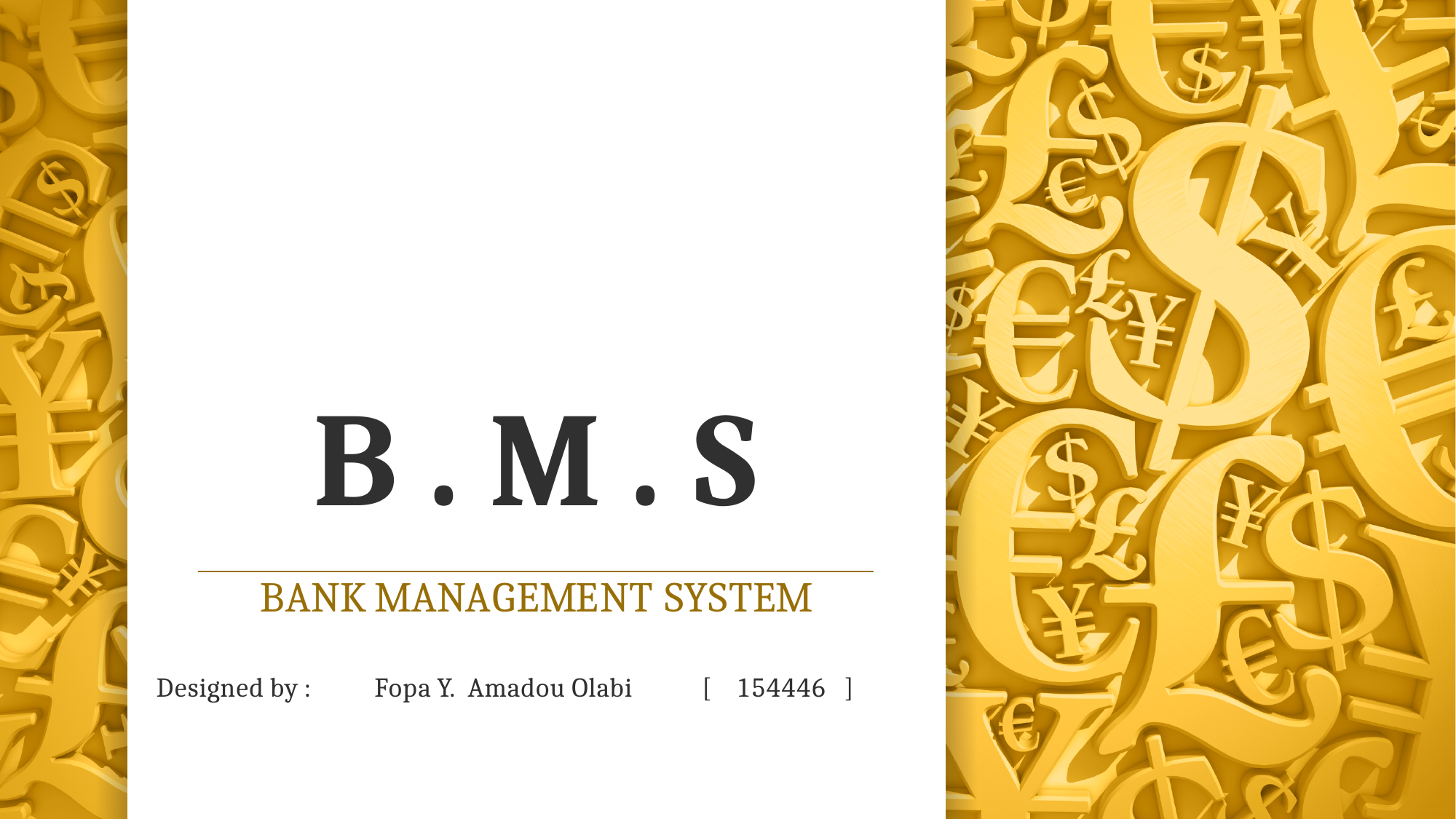

# B . M . S
BANK MANAGEMENT SYSTEM
Designed by :	Fopa Y.  Amadou Olabi	[    154446   ]